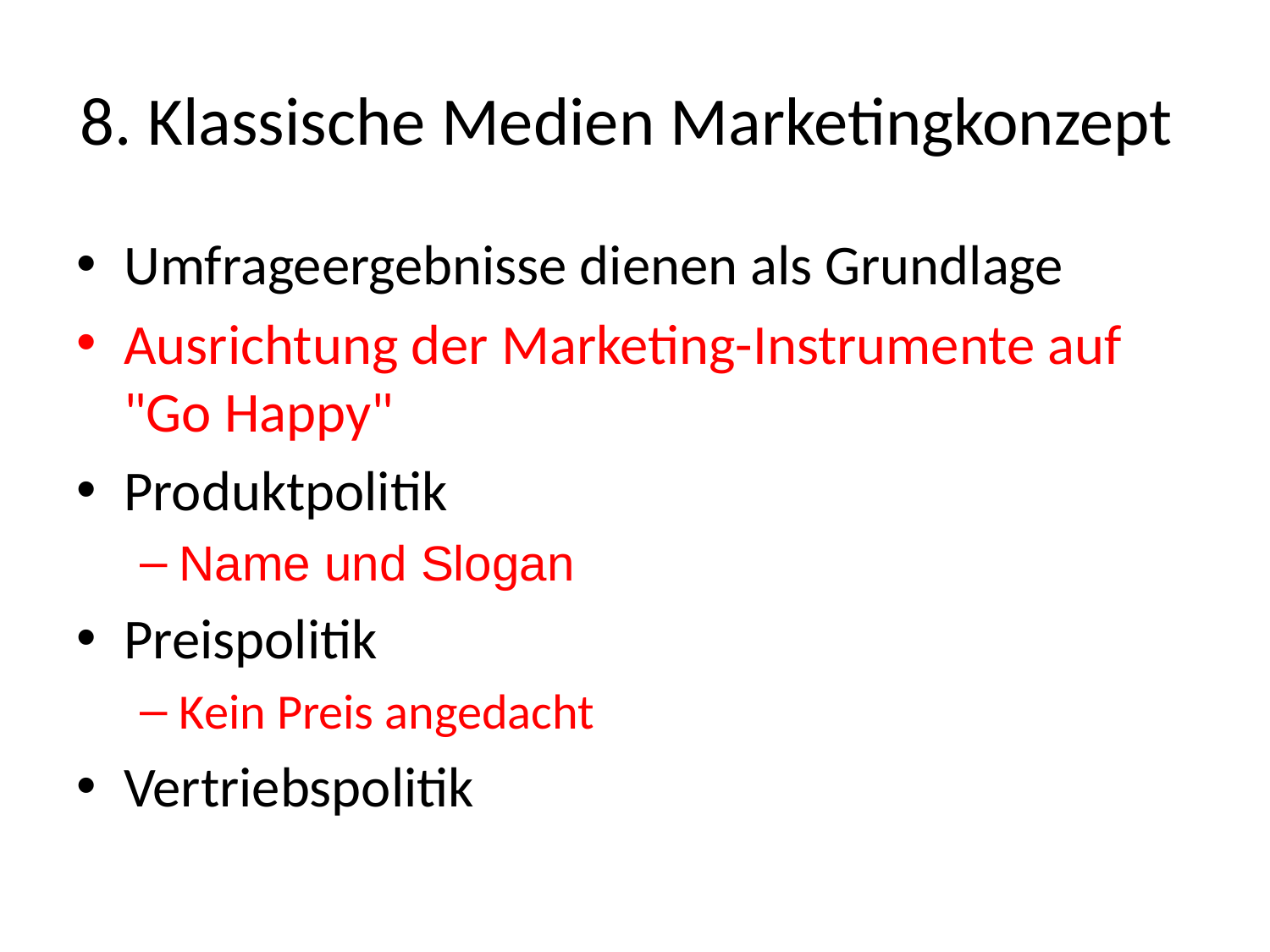

# 8. Klassische Medien Marketingkonzept
Umfrageergebnisse dienen als Grundlage
Ausrichtung der Marketing-Instrumente auf "Go Happy"
Produktpolitik
Name und Slogan
Preispolitik
Kein Preis angedacht
Vertriebspolitik